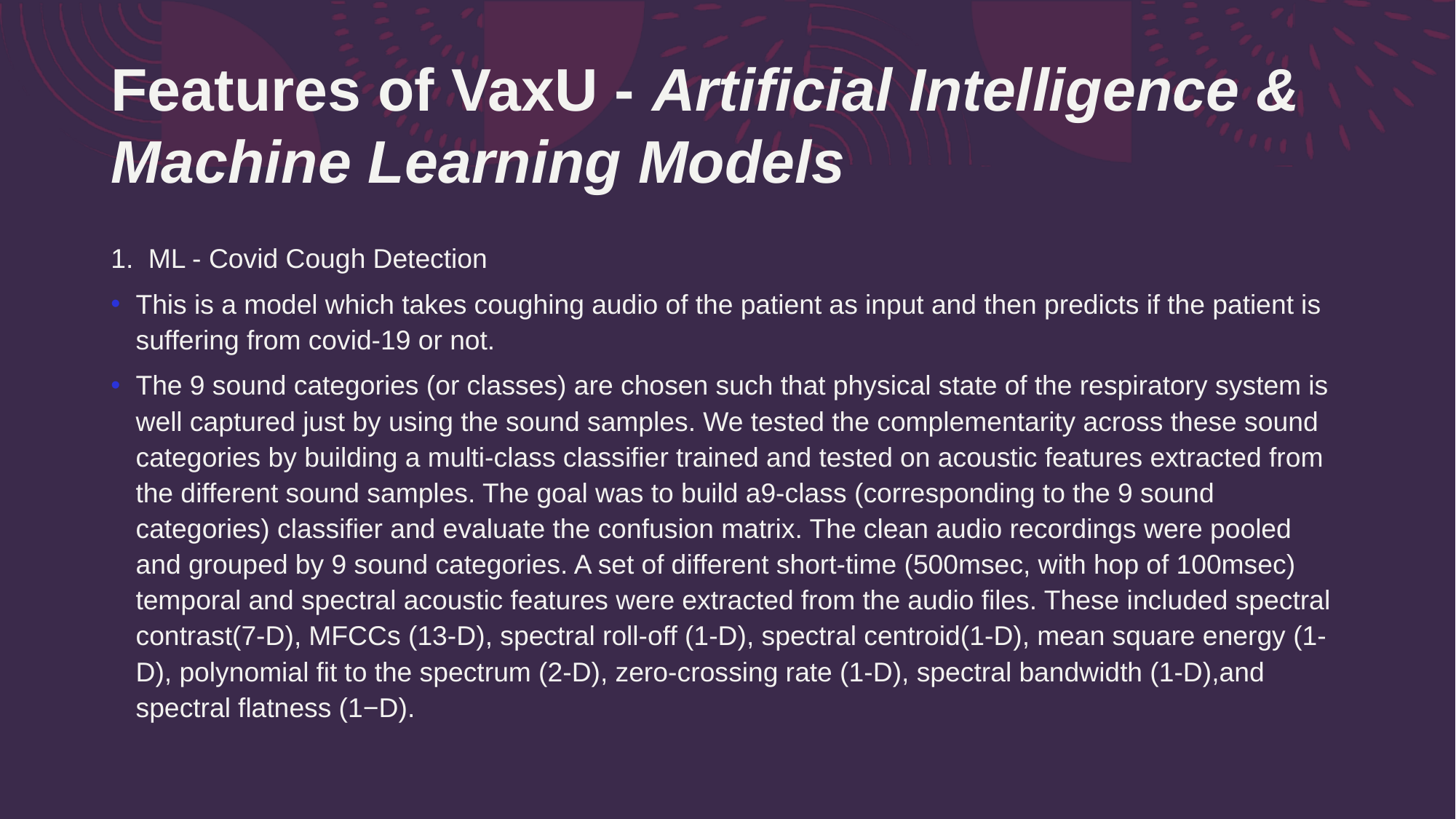

# Features of VaxU - Artificial Intelligence & Machine Learning Models
1.  ML - Covid Cough Detection
This is a model which takes coughing audio of the patient as input and then predicts if the patient is suffering from covid-19 or not.
The 9 sound categories (or classes) are chosen such that physical state of the respiratory system is well captured just by using the sound samples. We tested the complementarity across these sound categories by building a multi-class classifier trained and tested on acoustic features extracted from the different sound samples. The goal was to build a9-class (corresponding to the 9 sound categories) classifier and evaluate the confusion matrix. The clean audio recordings were pooled and grouped by 9 sound categories. A set of different short-time (500msec, with hop of 100msec) temporal and spectral acoustic features were extracted from the audio files. These included spectral contrast(7-D), MFCCs (13-D), spectral roll-off (1-D), spectral centroid(1-D), mean square energy (1-D), polynomial fit to the spectrum (2-D), zero-crossing rate (1-D), spectral bandwidth (1-D),and spectral flatness (1−D).